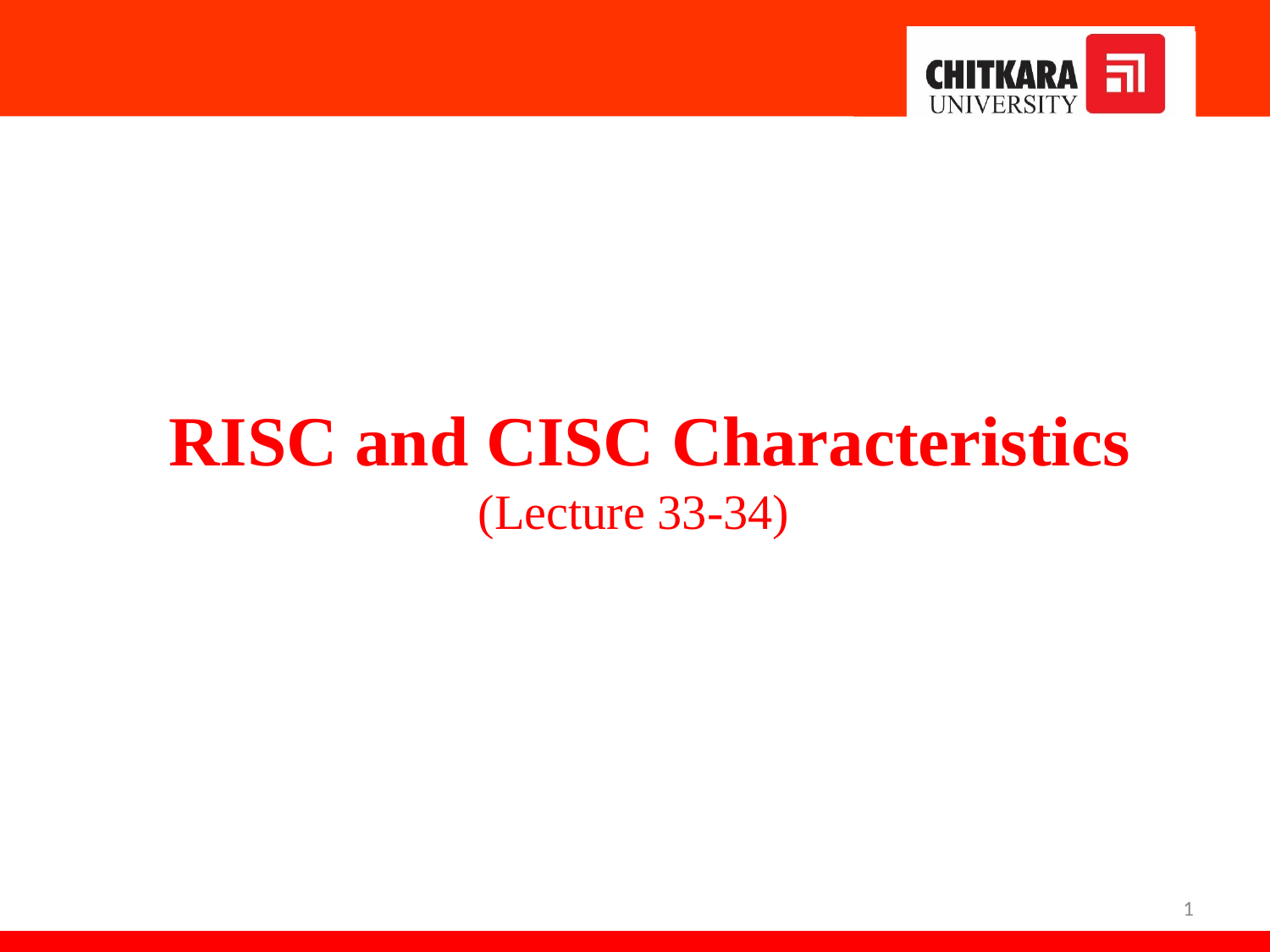

RISC and CISC Characteristics
(Lecture 33-34)

1